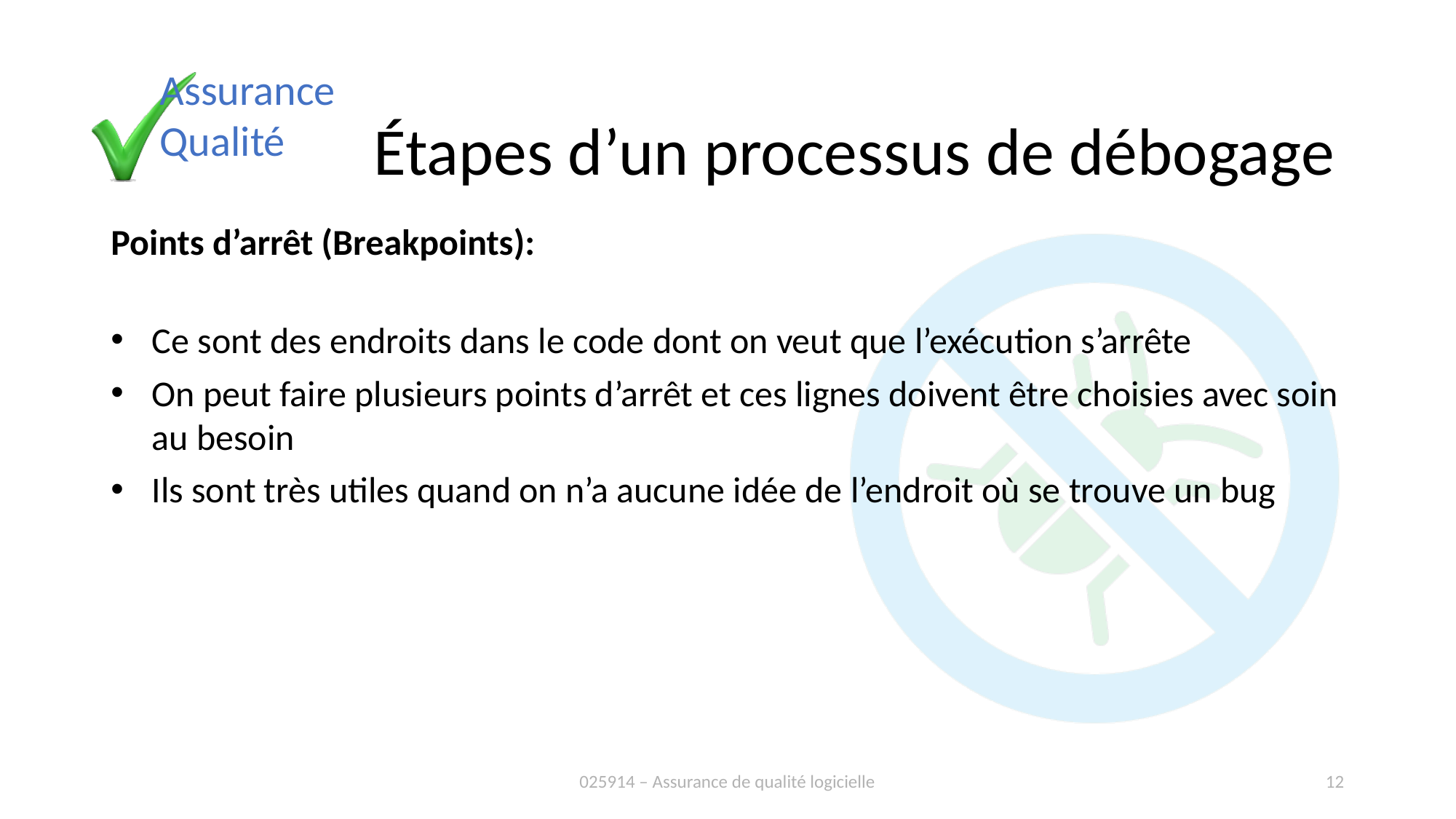

# Étapes d’un processus de débogage
Points d’arrêt (Breakpoints):

Ce sont des endroits dans le code dont on veut que l’exécution s’arrête
On peut faire plusieurs points d’arrêt et ces lignes doivent être choisies avec soin au besoin
Ils sont très utiles quand on n’a aucune idée de l’endroit où se trouve un bug

025914 – Assurance de qualité logicielle
12